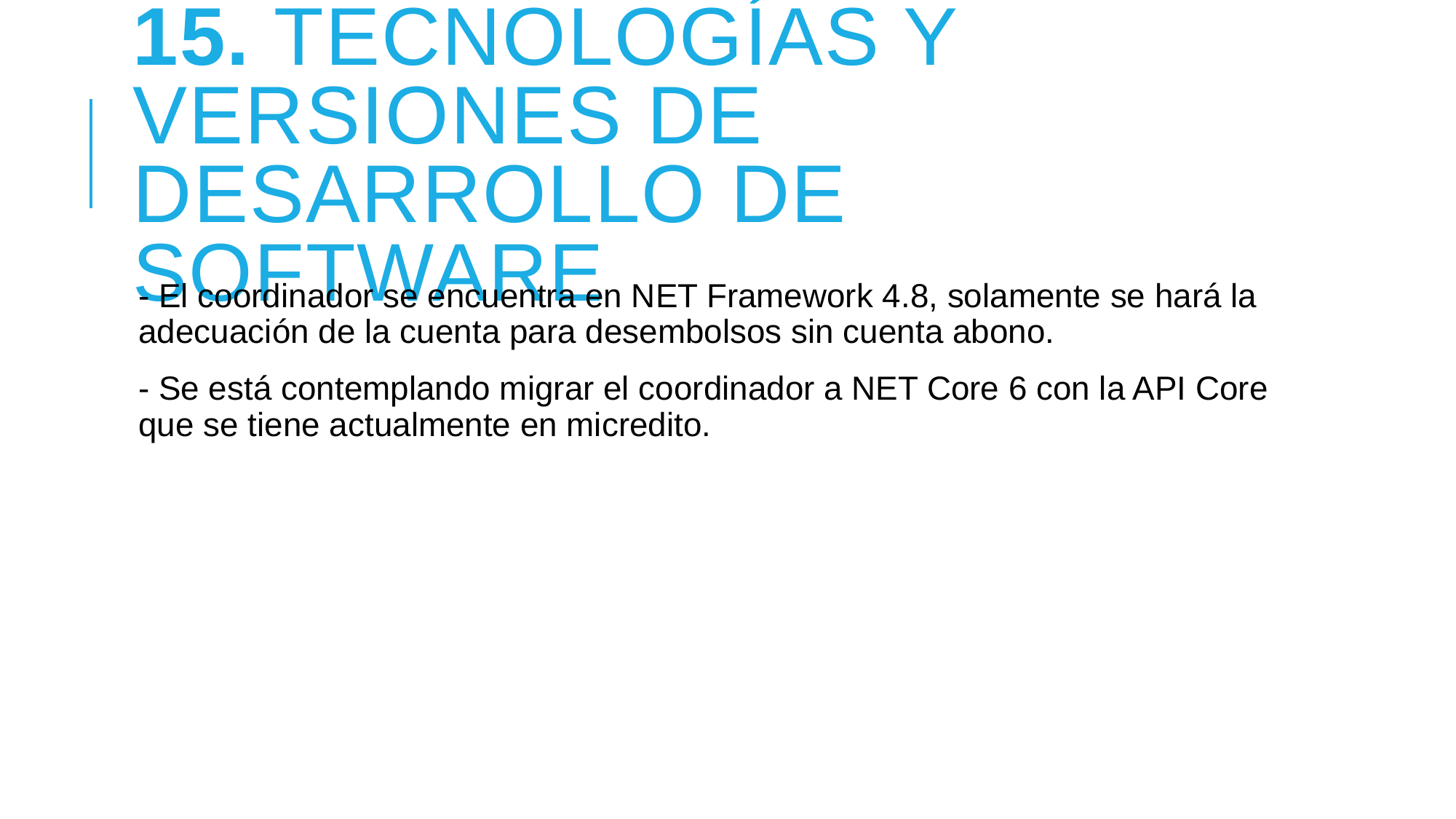

# 15. TECNOLOGÍAS Y VERSIONES DE DESARROLLO DE SOFTWARE
- El coordinador se encuentra en NET Framework 4.8, solamente se hará la adecuación de la cuenta para desembolsos sin cuenta abono.
- Se está contemplando migrar el coordinador a NET Core 6 con la API Core que se tiene actualmente en micredito.